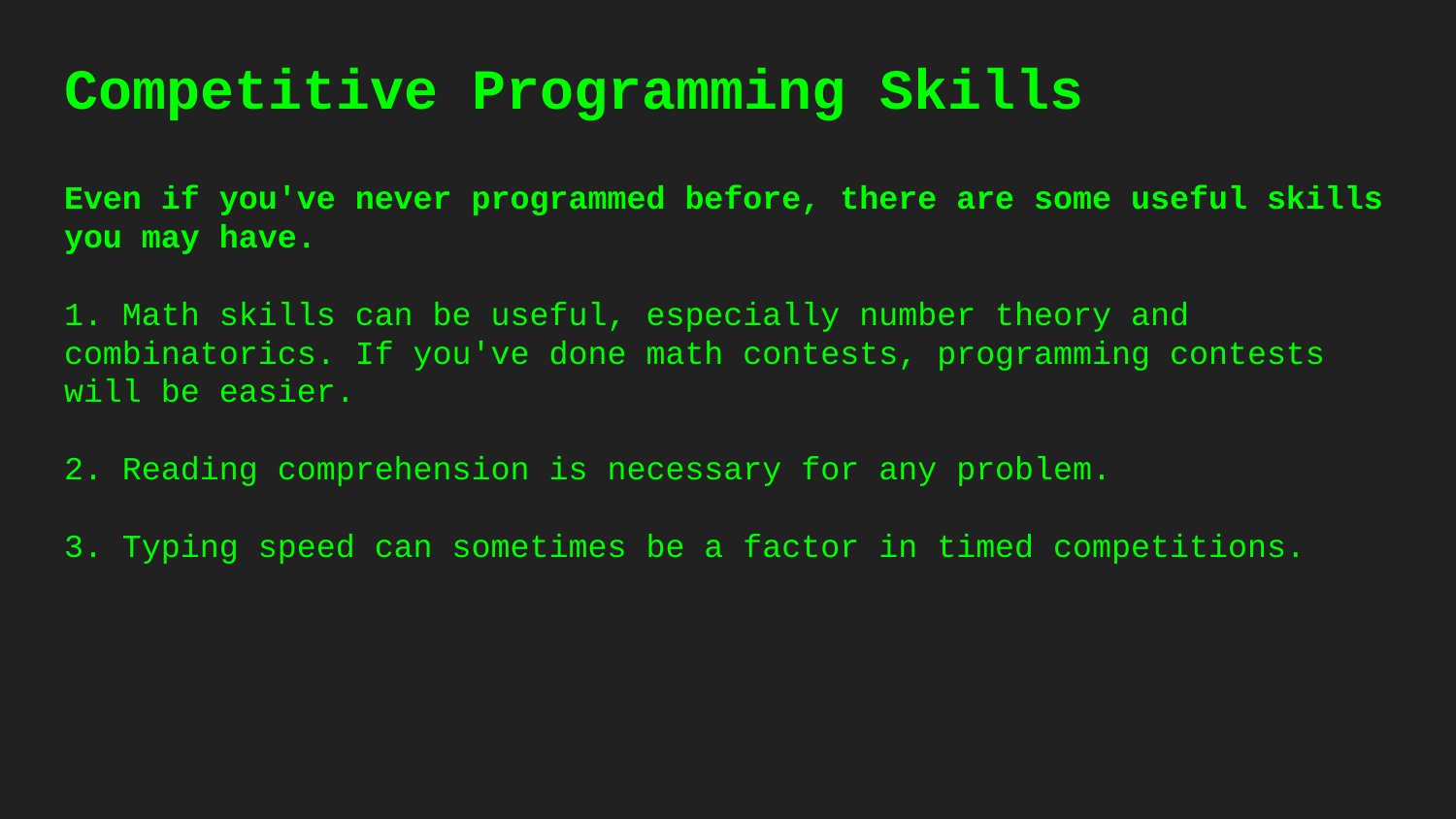

# Competitive Programming Skills
Even if you've never programmed before, there are some useful skills you may have.

1. Math skills can be useful, especially number theory and combinatorics. If you've done math contests, programming contests will be easier.

2. Reading comprehension is necessary for any problem.

3. Typing speed can sometimes be a factor in timed competitions.